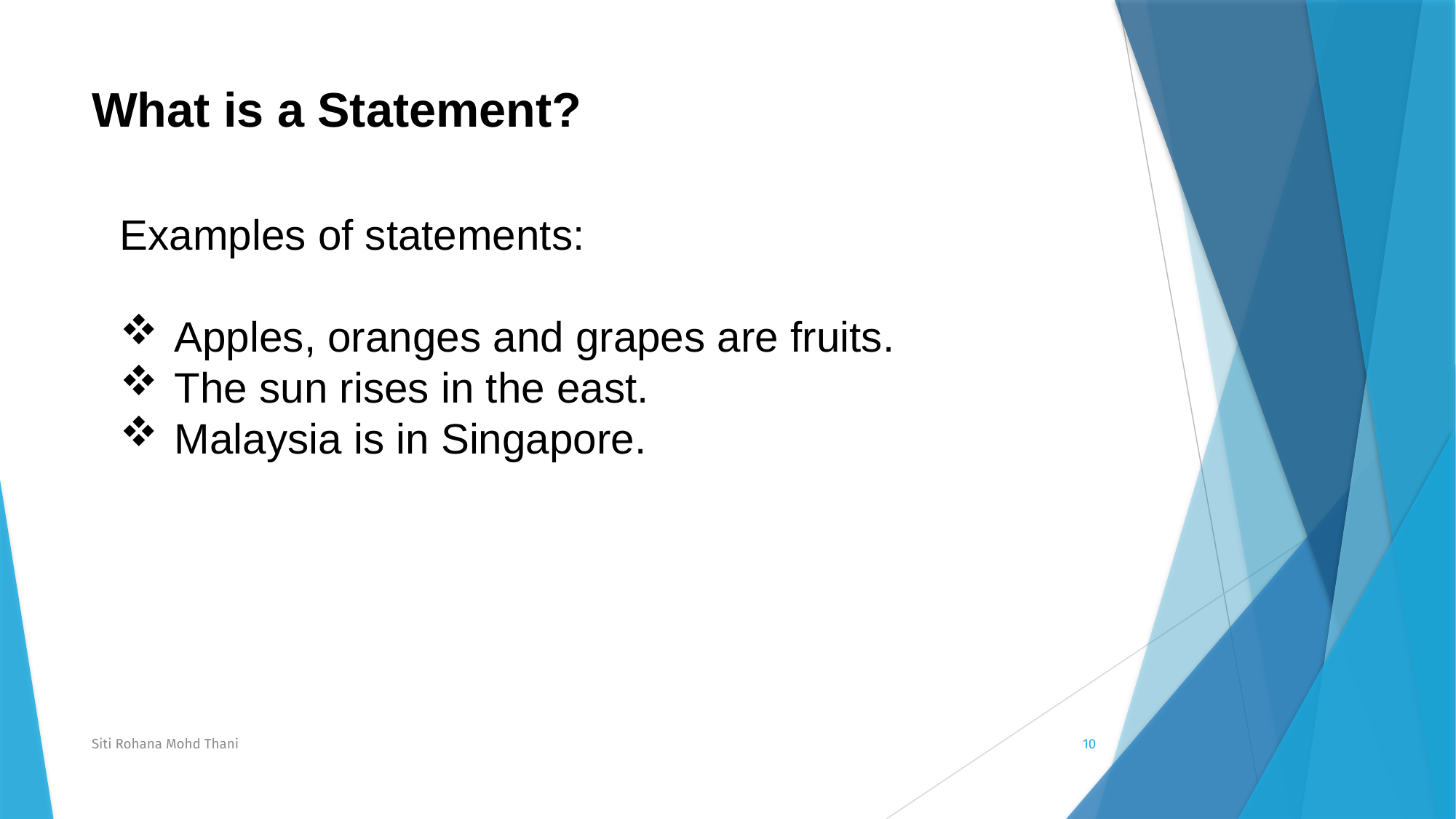

# What is a Statement?
Examples of statements:

Apples, oranges and grapes are fruits.
The sun rises in the east.
Malaysia is in Singapore.
Siti Rohana Mohd Thani
10